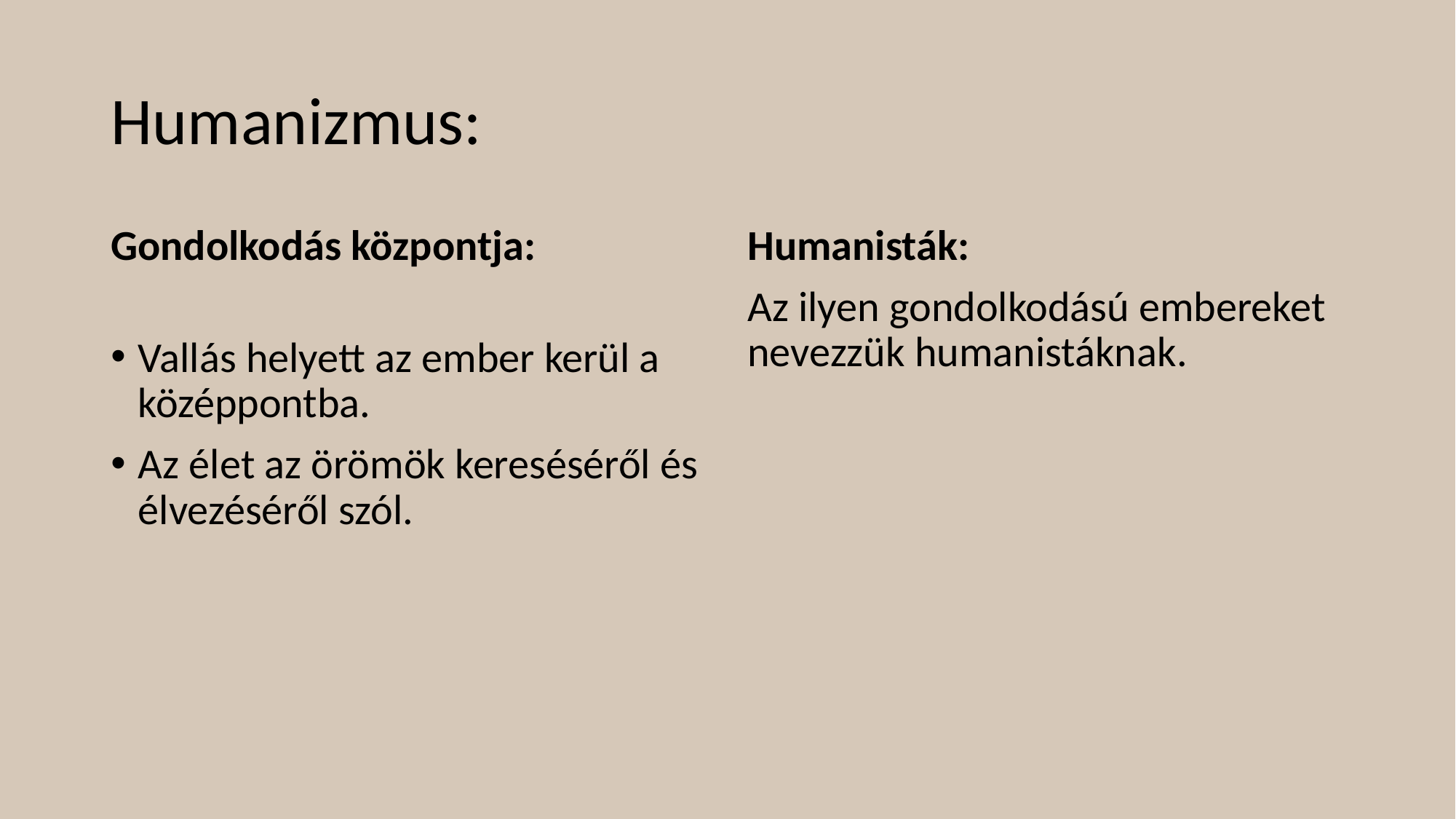

# Humanizmus:
Gondolkodás központja:
Vallás helyett az ember kerül a középpontba.
Az élet az örömök kereséséről és élvezéséről szól.

Humanisták:
Az ilyen gondolkodású embereket nevezzük humanistáknak.